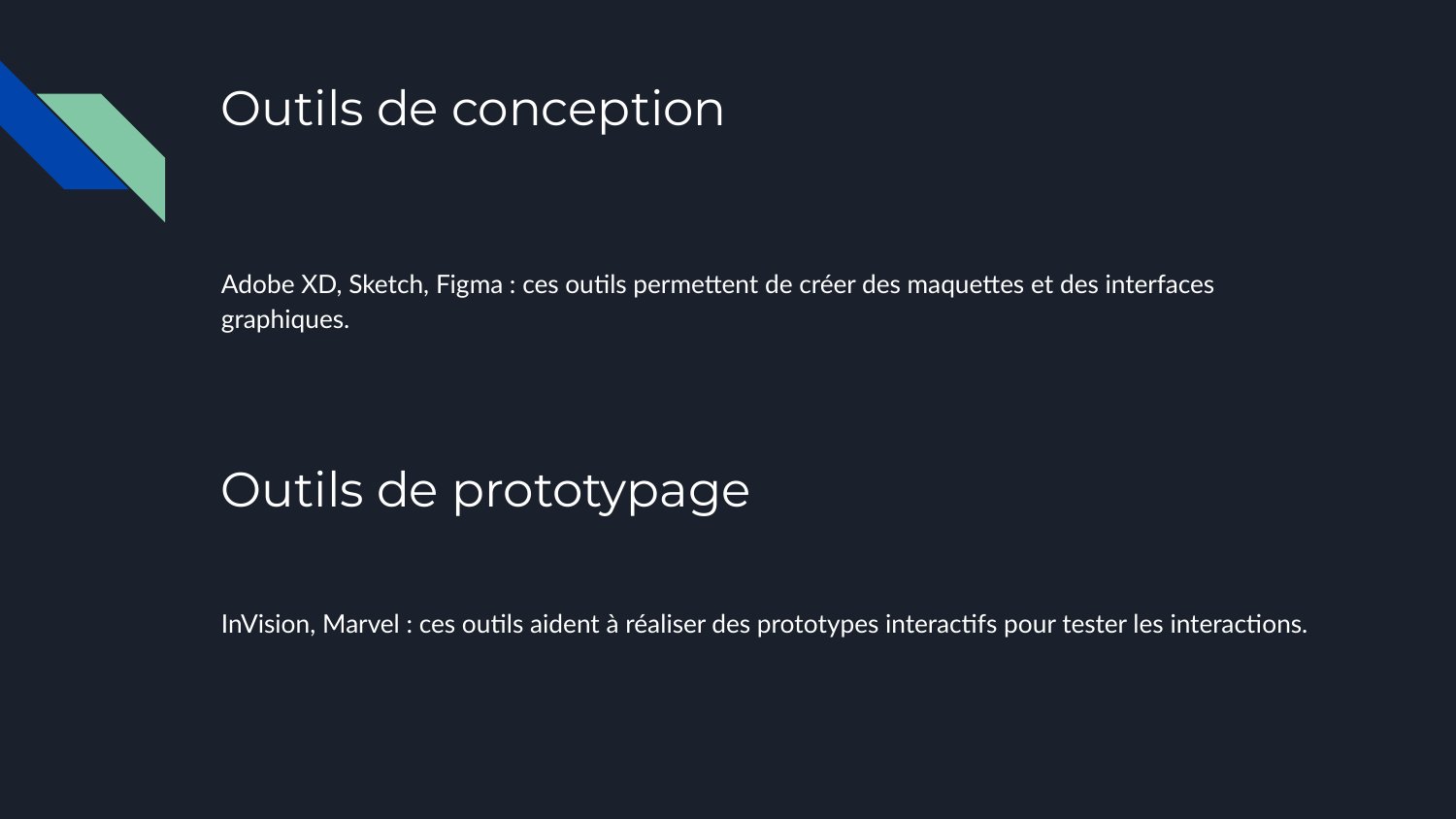

# Outils de conception
Adobe XD, Sketch, Figma : ces outils permettent de créer des maquettes et des interfaces graphiques.
Outils de prototypage
InVision, Marvel : ces outils aident à réaliser des prototypes interactifs pour tester les interactions.